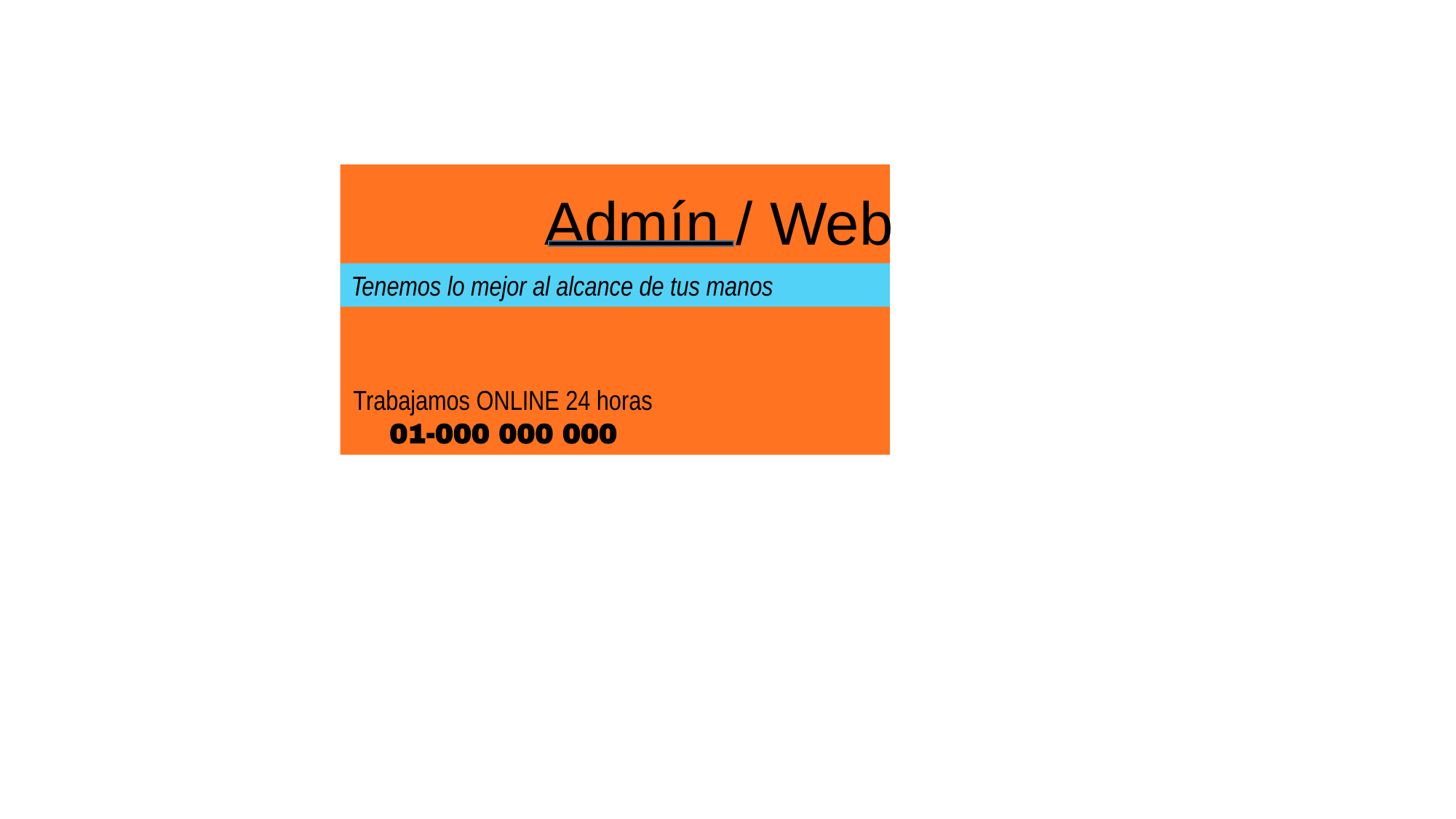

Admín / Web

Tenemos lo mejor al alcance de tus manos
Trabajamos ONLINE 24 horas
    01-000 000 000